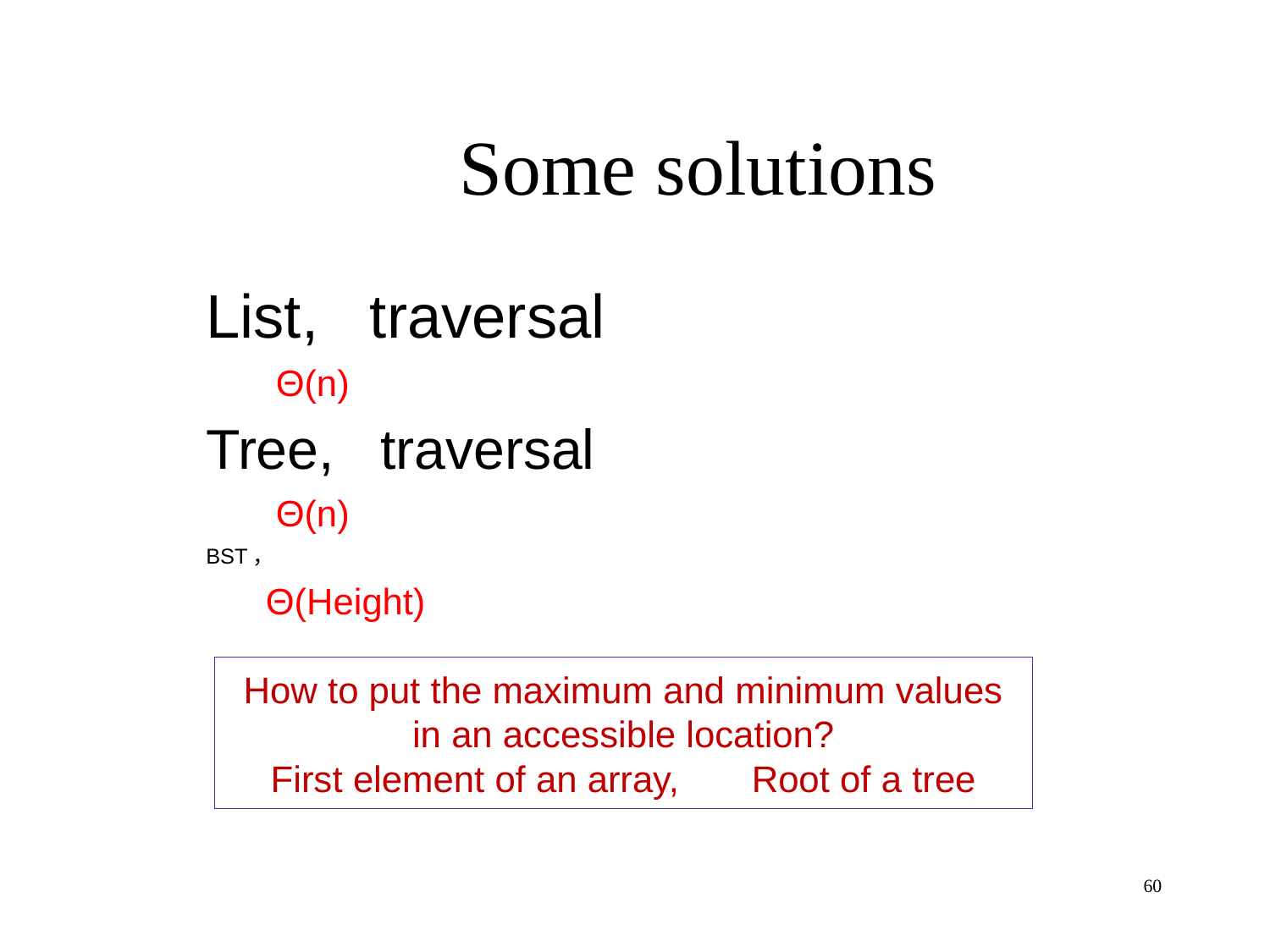

# Some solutions
60
List,   traversal
 Θ(n)
Tree,   traversal
 Θ(n)
BST，
Θ(Height)

How to put the maximum and minimum values in an accessible location?
First element of an array,       Root of a tree